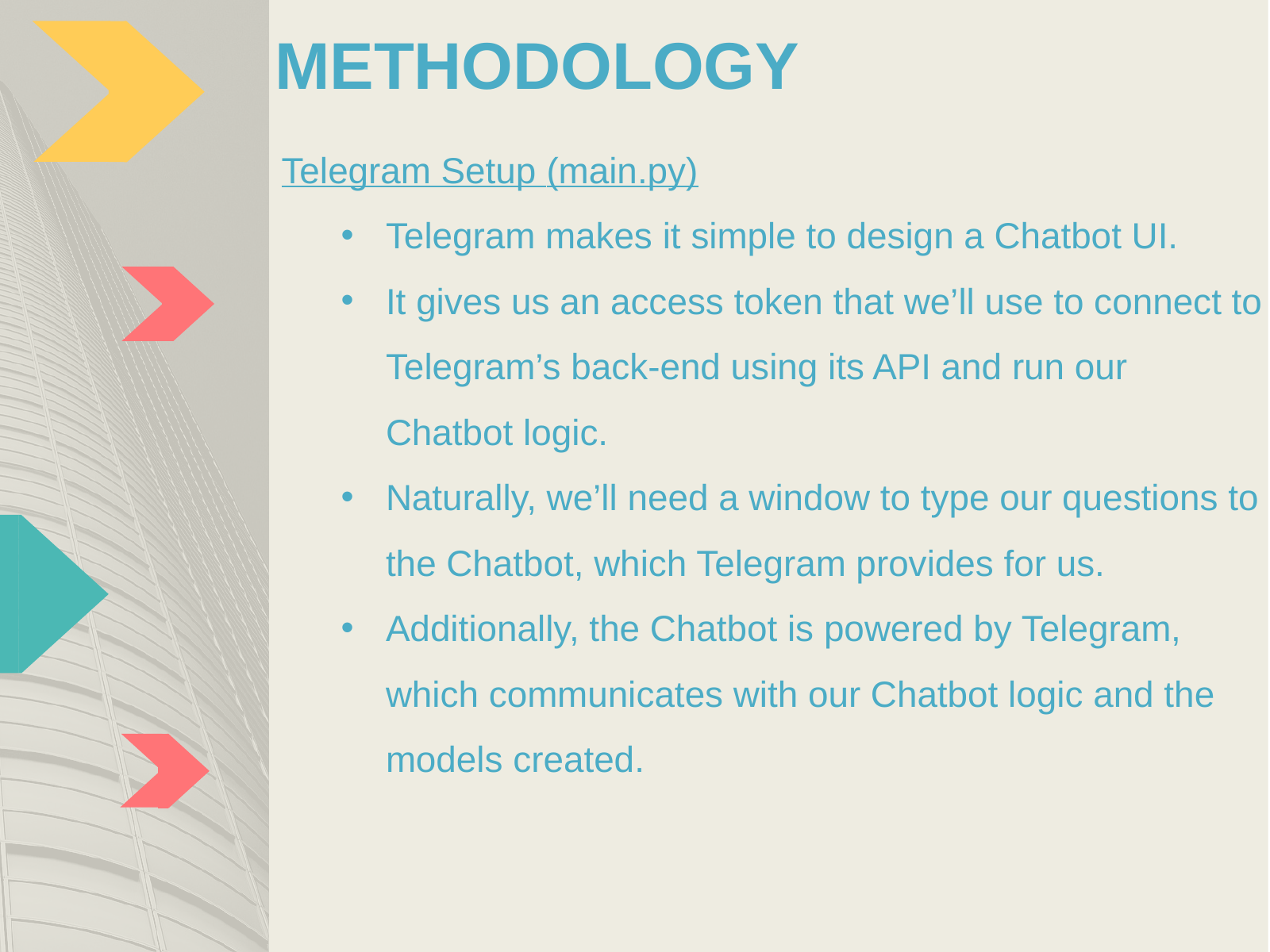

# METHODOLOGY

Telegram Setup (main.py)
Telegram makes it simple to design a Chatbot UI.
It gives us an access token that we’ll use to connect to Telegram’s back-end using its API and run our Chatbot logic.
Naturally, we’ll need a window to type our questions to the Chatbot, which Telegram provides for us.
Additionally, the Chatbot is powered by Telegram, which communicates with our Chatbot logic and the models created.